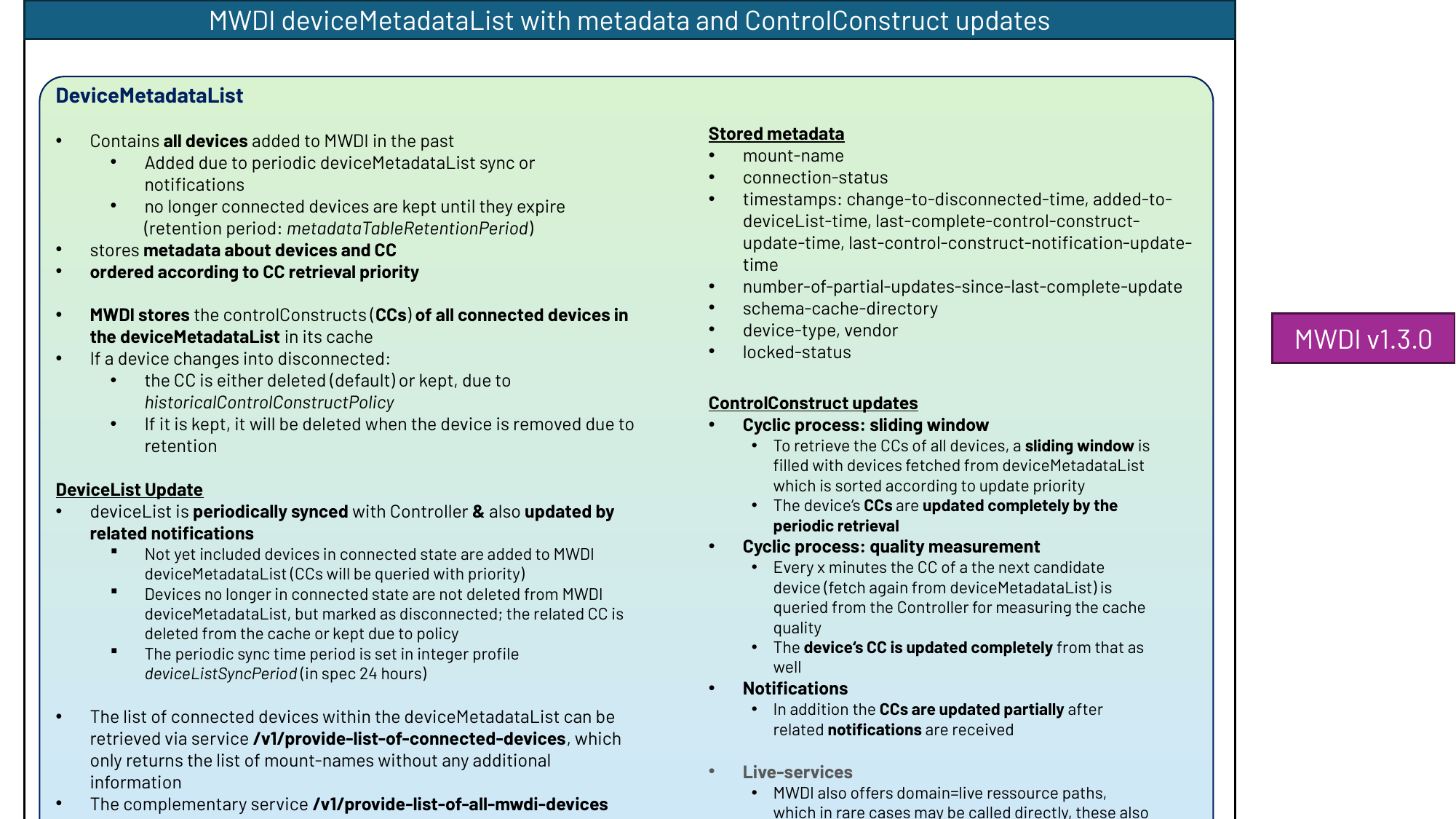

MWDI deviceMetadataList with metadata and ControlConstruct updates

DeviceMetadataList

Contains all devices added to MWDI in the past
Added due to periodic deviceMetadataList sync or notifications
no longer connected devices are kept until they expire (retention period: metadataTableRetentionPeriod)
stores metadata about devices and CC
ordered according to CC retrieval priority

MWDI stores the controlConstructs (CCs) of all connected devices in the deviceMetadataList in its cache
If a device changes into disconnected:
the CC is either deleted (default) or kept, due to historicalControlConstructPolicy
If it is kept, it will be deleted when the device is removed due to retention

DeviceList Update
deviceList is periodically synced with Controller & also updated by related notifications
Not yet included devices in connected state are added to MWDI deviceMetadataList (CCs will be queried with priority)
Devices no longer in connected state are not deleted from MWDI deviceMetadataList, but marked as disconnected; the related CC is deleted from the cache or kept due to policy
The periodic sync time period is set in integer profile deviceListSyncPeriod (in spec 24 hours)

The list of connected devices within the deviceMetadataList can be retrieved via service /v1/provide-list-of-connected-devices, which only returns the list of mount-names without any additional information
The complementary service /v1/provide-list-of-all-mwdi-devices will return all devices which are currently found in the deviceMetadataList (i.e. disconnected ones as well)

Stored metadata
mount-name
connection-status
timestamps: change-to-disconnected-time, added-to-deviceList-time, last-complete-control-construct-update-time, last-control-construct-notification-update-time
number-of-partial-updates-since-last-complete-update
schema-cache-directory
device-type, vendor
locked-status
MWDI v1.3.0
ControlConstruct updates
Cyclic process: sliding window
To retrieve the CCs of all devices, a sliding window is filled with devices fetched from deviceMetadataList which is sorted according to update priority
The device‘s CCs are updated completely by the periodic retrieval
Cyclic process: quality measurement
Every x minutes the CC of a the next candidate device (fetch again from deviceMetadataList) is queried from the Controller for measuring the cache quality
The device‘s CC is updated completely from that as well
Notifications
In addition the CCs are updated partially after related notifications are received

Live-services
MWDI also offers domain=live ressource paths, which in rare cases may be called directly, these also lead to updates of cached data